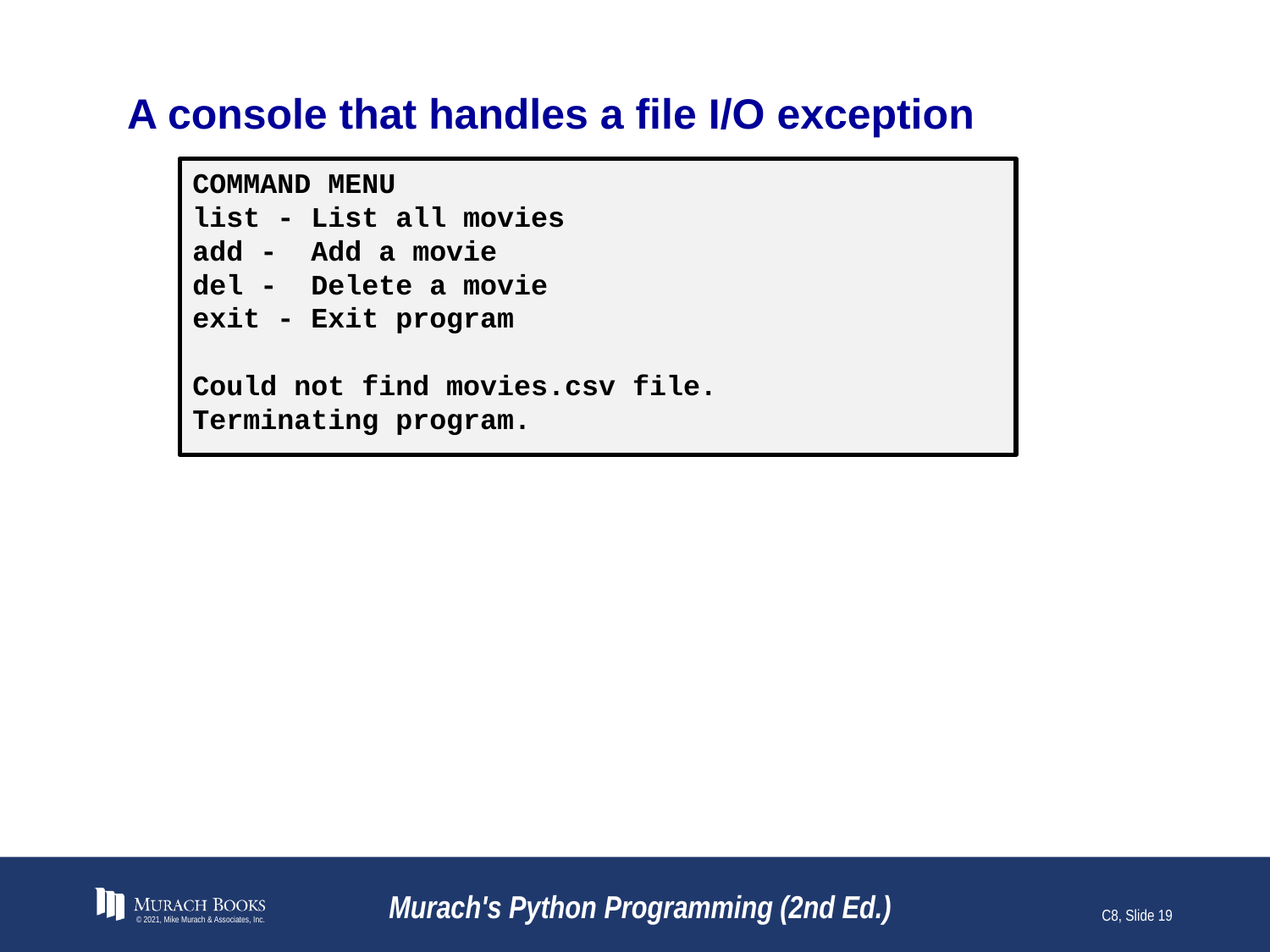

# A console that handles a file I/O exception
COMMAND MENU
list - List all movies
add -  Add a movie
del -  Delete a movie
exit - Exit program

Could not find movies.csv file.
Terminating program.

© 2021, Mike Murach & Associates, Inc.
Murach's Python Programming (2nd Ed.)

C8, Slide 19